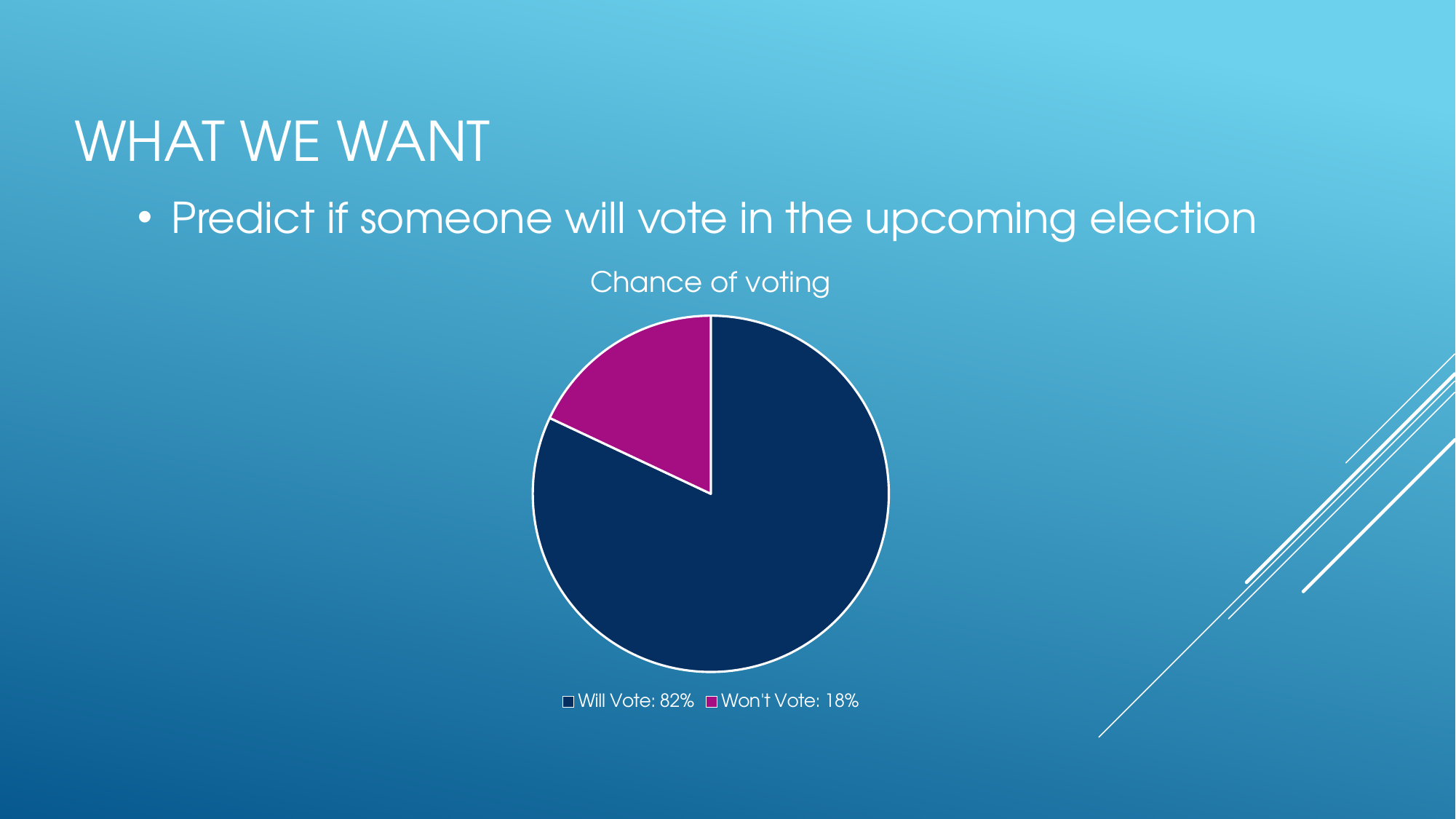

What we want
Predict if someone will vote in the upcoming election

### Chart:

| Category | Chance of voting |
|---|---|
| Will Vote: 82% | 82.0 |
| Won't Vote: 18% | 18.0 |